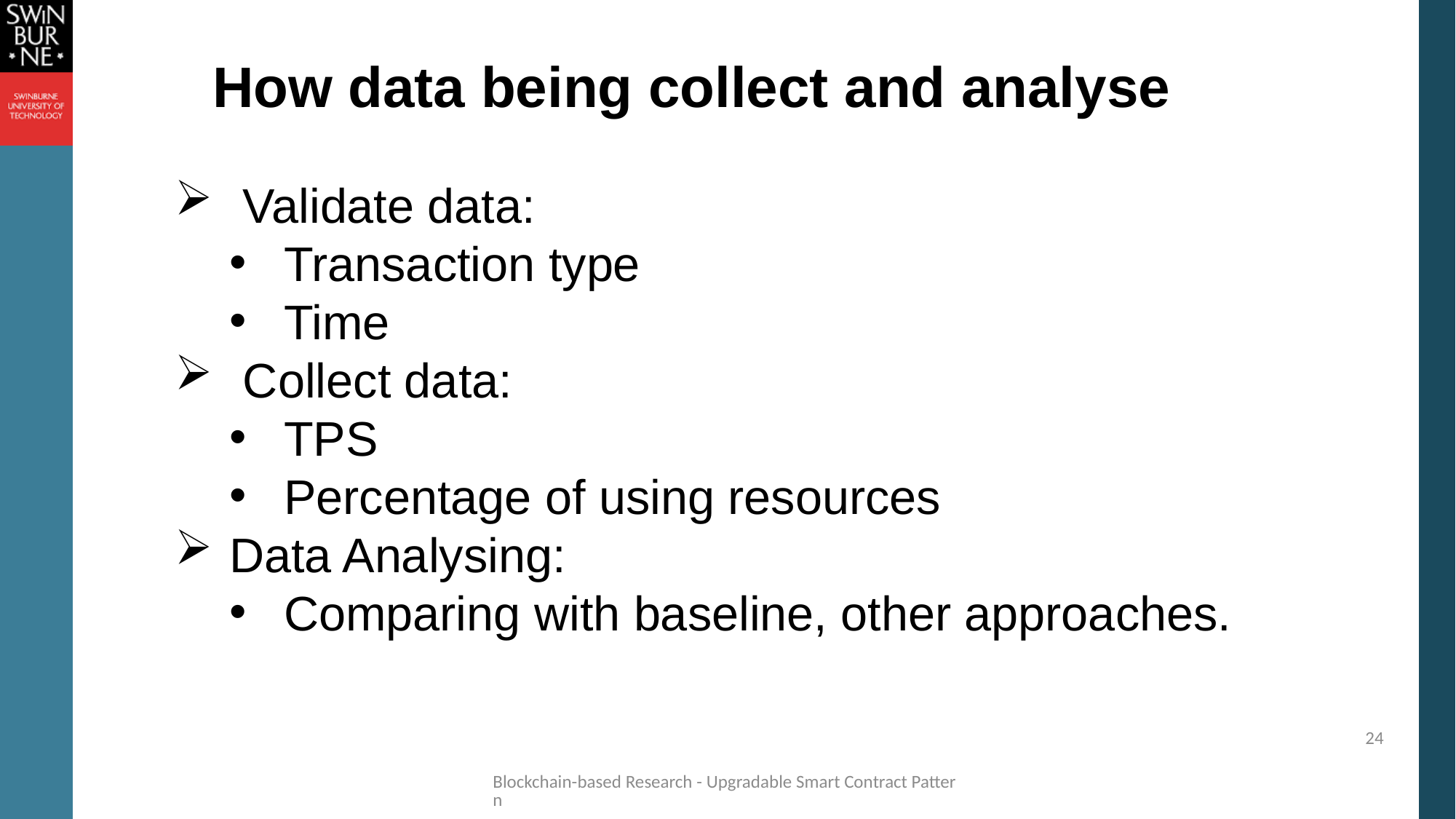

How data being collect and analyse
Validate data:
Transaction type
Time
Collect data:
TPS
Percentage of using resources
Data Analysing:
Comparing with baseline, other approaches.

24
Blockchain-based Research - Upgradable Smart Contract Pattern